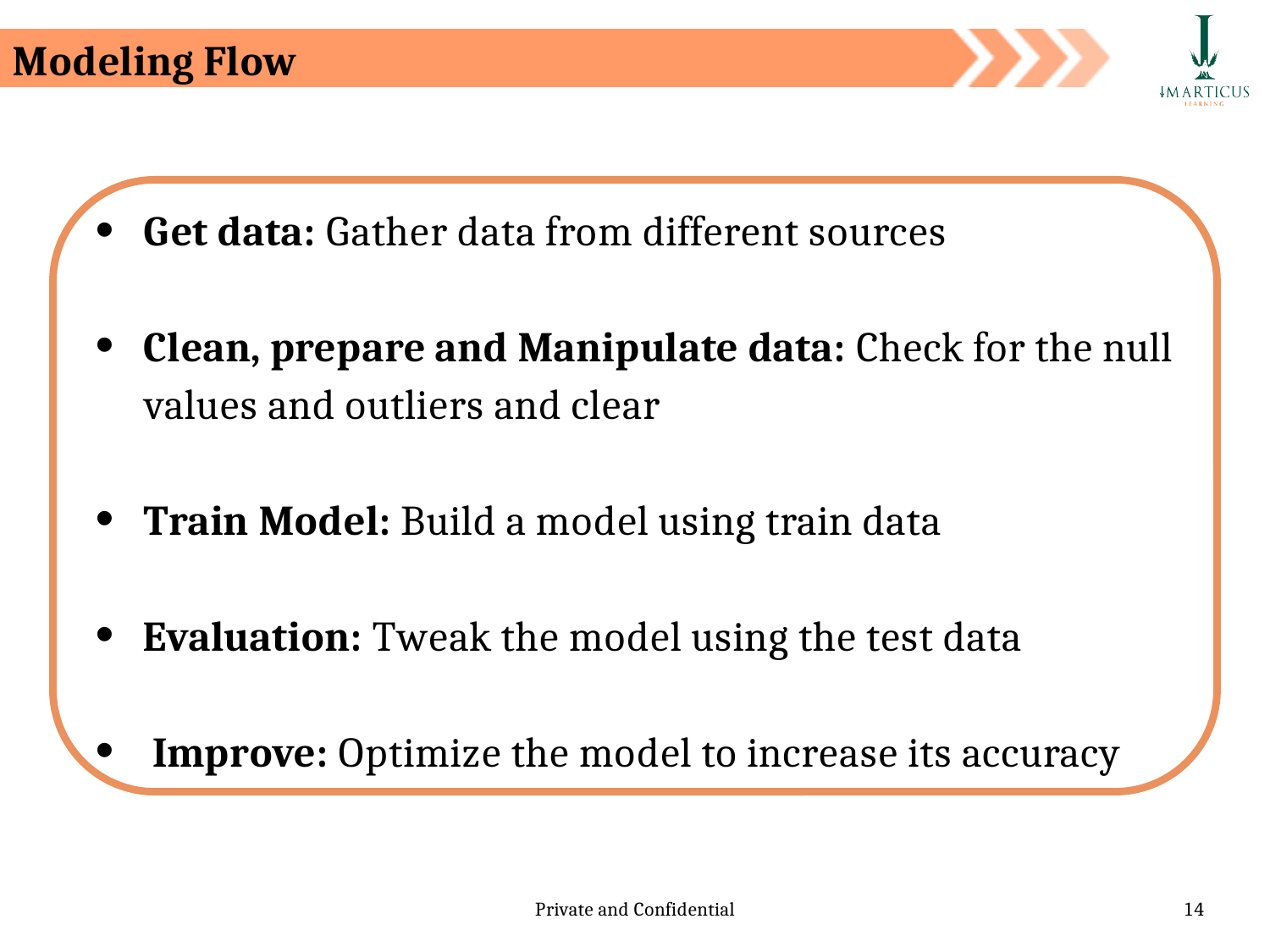

Modeling Flow
Get data: Gather data from different sources

Clean, prepare and Manipulate data: Check for the null values and outliers and clear

Train Model: Build a model using train data

Evaluation: Tweak the model using the test data

 Improve: Optimize the model to increase its accuracy